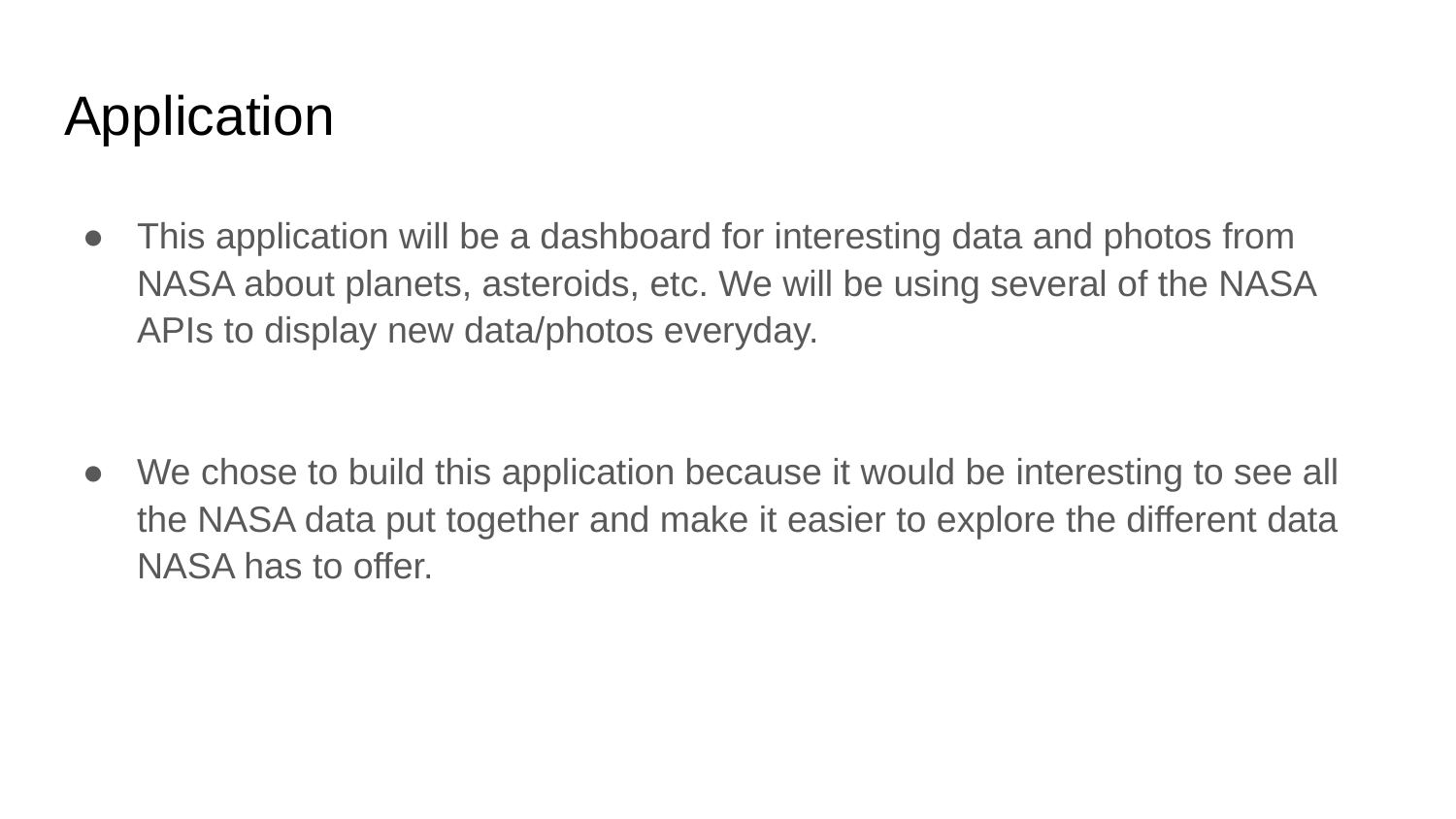

# Application
This application will be a dashboard for interesting data and photos from NASA about planets, asteroids, etc. We will be using several of the NASA APIs to display new data/photos everyday.

We chose to build this application because it would be interesting to see all the NASA data put together and make it easier to explore the different data NASA has to offer.